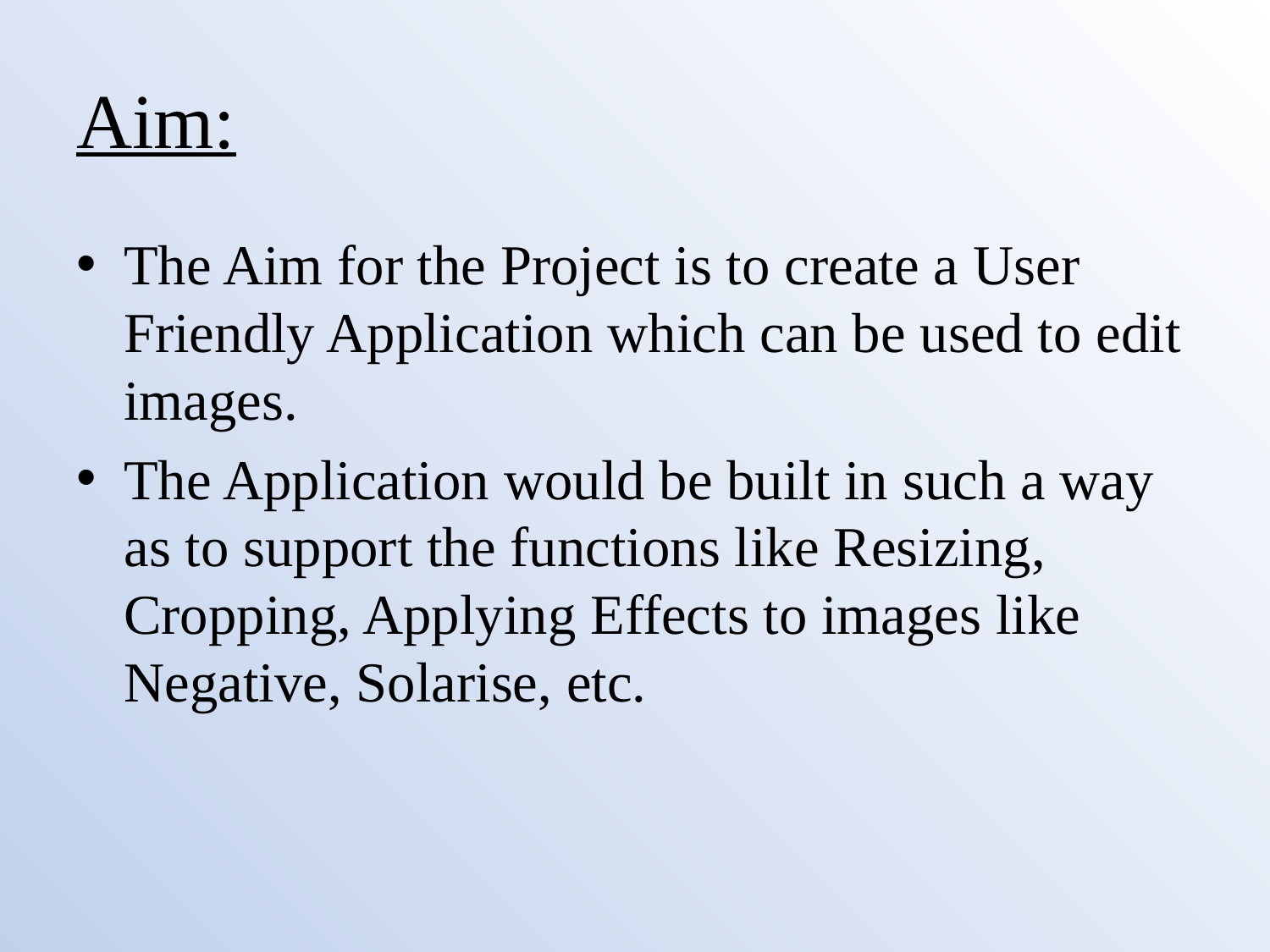

# Aim:
The Aim for the Project is to create a User Friendly Application which can be used to edit images.
The Application would be built in such a way as to support the functions like Resizing, Cropping, Applying Effects to images like Negative, Solarise, etc.